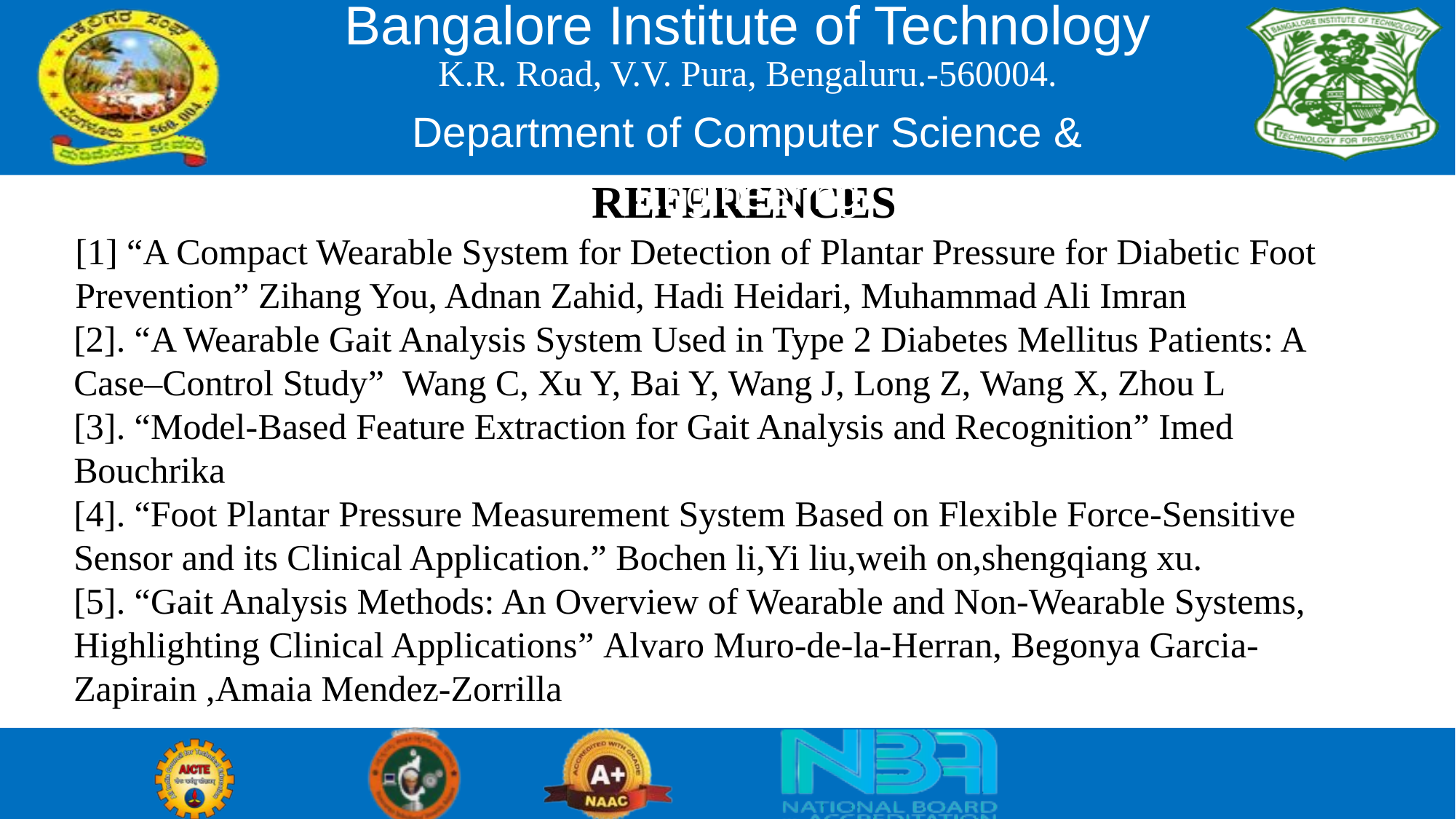

Bangalore Institute of Technology
K.R. Road, V.V. Pura, Bengaluru.-560004.
Department of Computer Science & Engineering

REFERENCES
[1] “A Compact Wearable System for Detection of Plantar Pressure for Diabetic Foot Prevention” Zihang You, Adnan Zahid, Hadi Heidari, Muhammad Ali Imran
[2]. “A Wearable Gait Analysis System Used in Type 2 Diabetes Mellitus Patients: A Case–Control Study”  Wang C, Xu Y, Bai Y, Wang J, Long Z, Wang X, Zhou L
[3]. “Model-Based Feature Extraction for Gait Analysis and Recognition” Imed Bouchrika
[4]. “Foot Plantar Pressure Measurement System Based on Flexible Force-Sensitive Sensor and its Clinical Application.” Bochen li,Yi liu,weih on,shengqiang xu.
[5]. “Gait Analysis Methods: An Overview of Wearable and Non-Wearable Systems, Highlighting Clinical Applications” Alvaro Muro-de-la-Herran, Begonya Garcia-Zapirain ,Amaia Mendez-Zorrilla